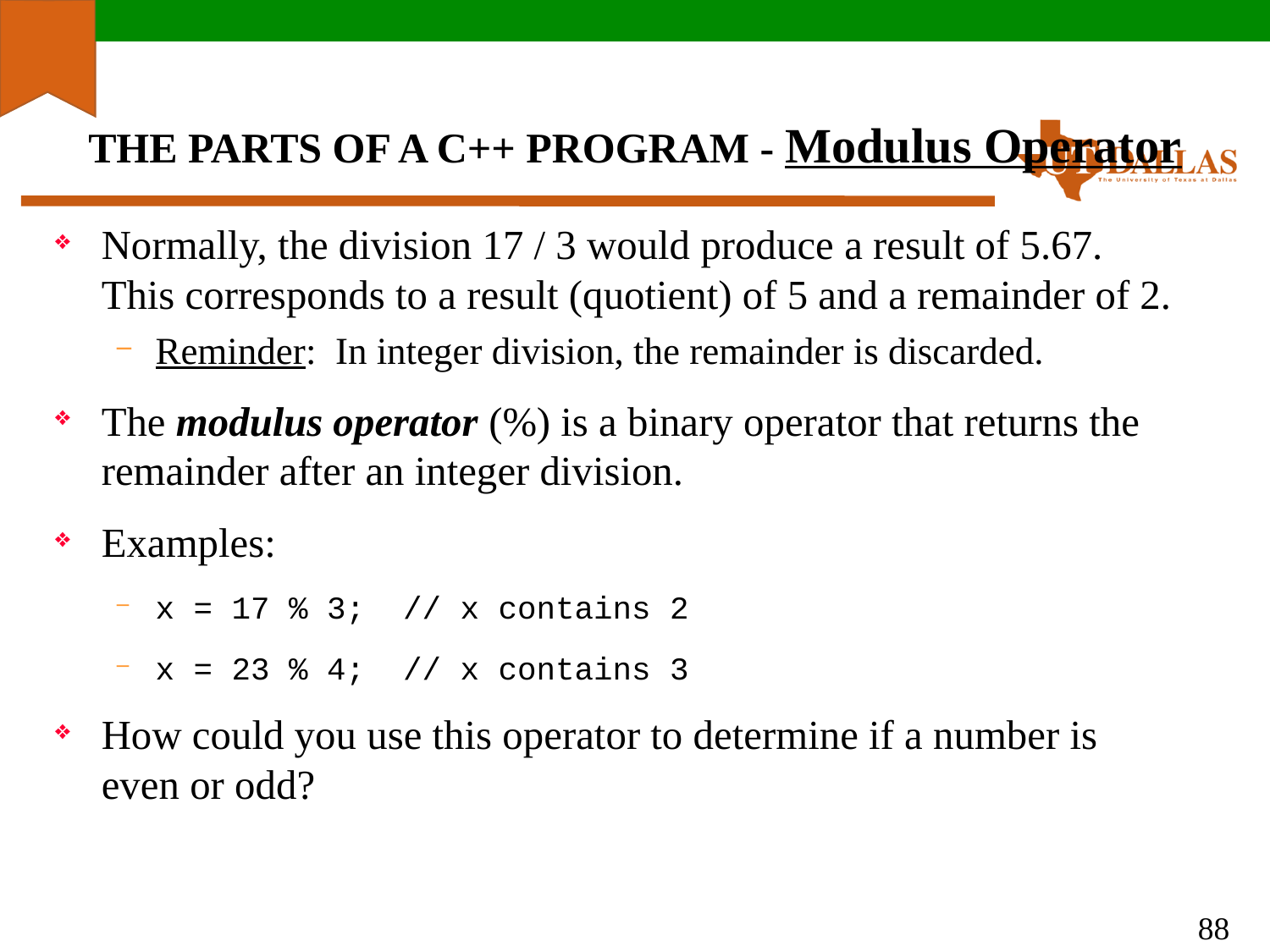

2-88
# THE PARTS OF A C++ PROGRAM - Modulus Operator
Normally, the division 17 / 3 would produce a result of 5.67.  This corresponds to a result (quotient) of 5 and a remainder of 2.
Reminder:  In integer division, the remainder is discarded.
The modulus operator (%) is a binary operator that returns the remainder after an integer division.
Examples:
x = 17 % 3;  // x contains 2
x = 23 % 4;  // x contains 3
How could you use this operator to determine if a number is even or odd?
88